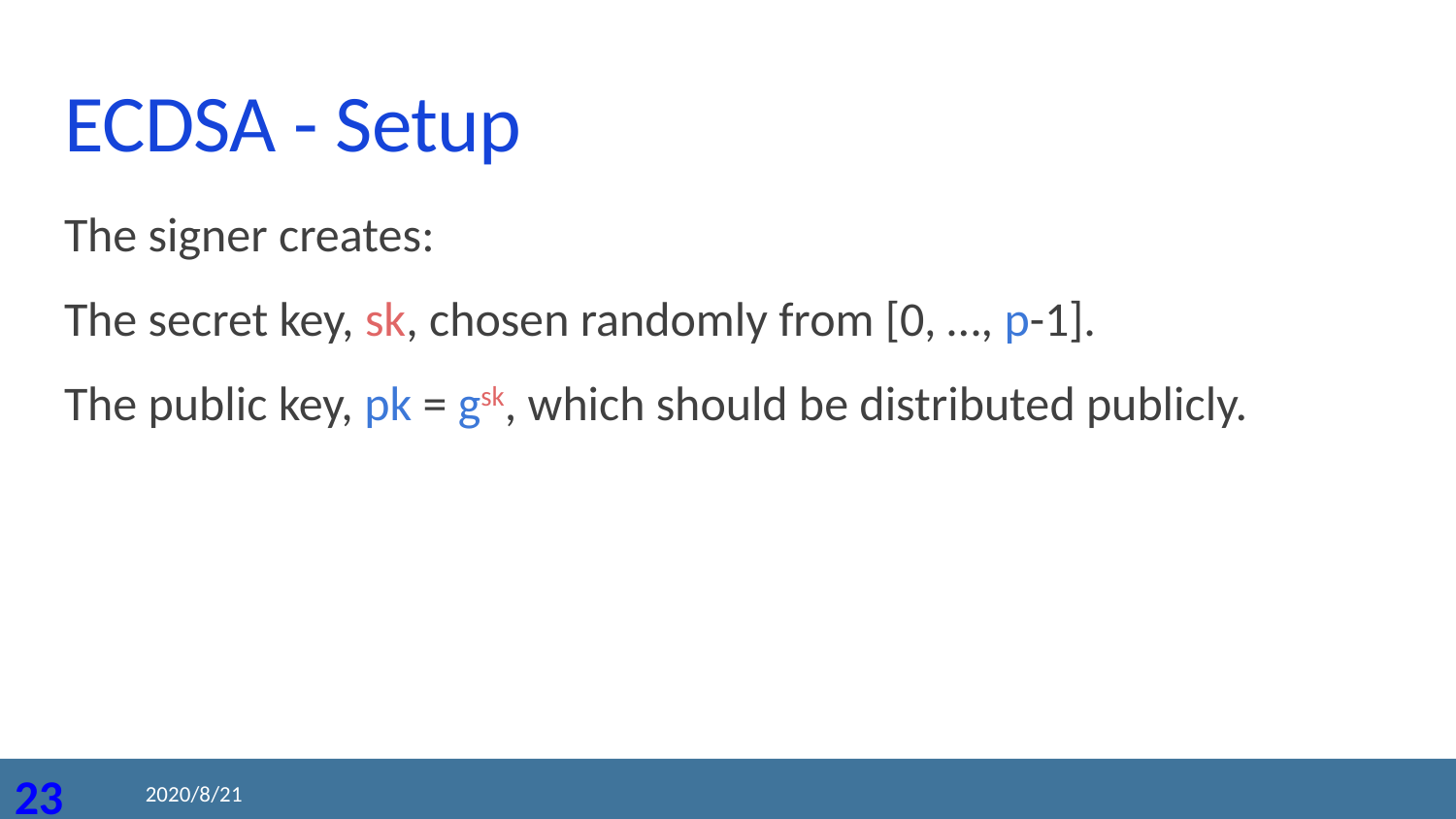

# ECDSA - Setup
The signer creates:
The secret key, sk, chosen randomly from [0, …, p-1].
The public key, pk = gsk, which should be distributed publicly.
2020/8/21